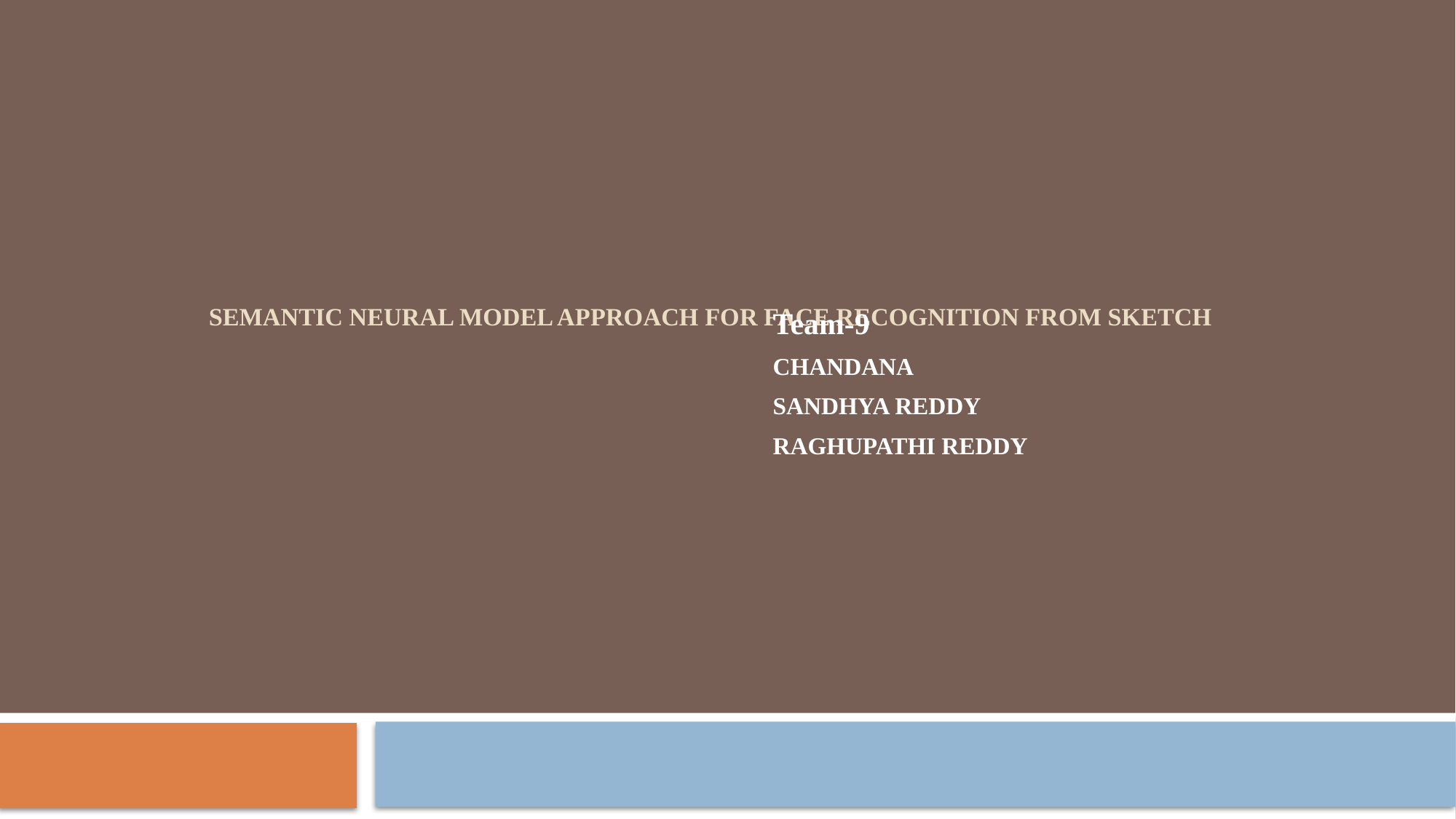

# SEMANTIC NEURAL MODEL APPROACH FOR FACE RECOGNITION FROM SKETCH
Team-9
CHANDANA
SANDHYA REDDY
RAGHUPATHI REDDY